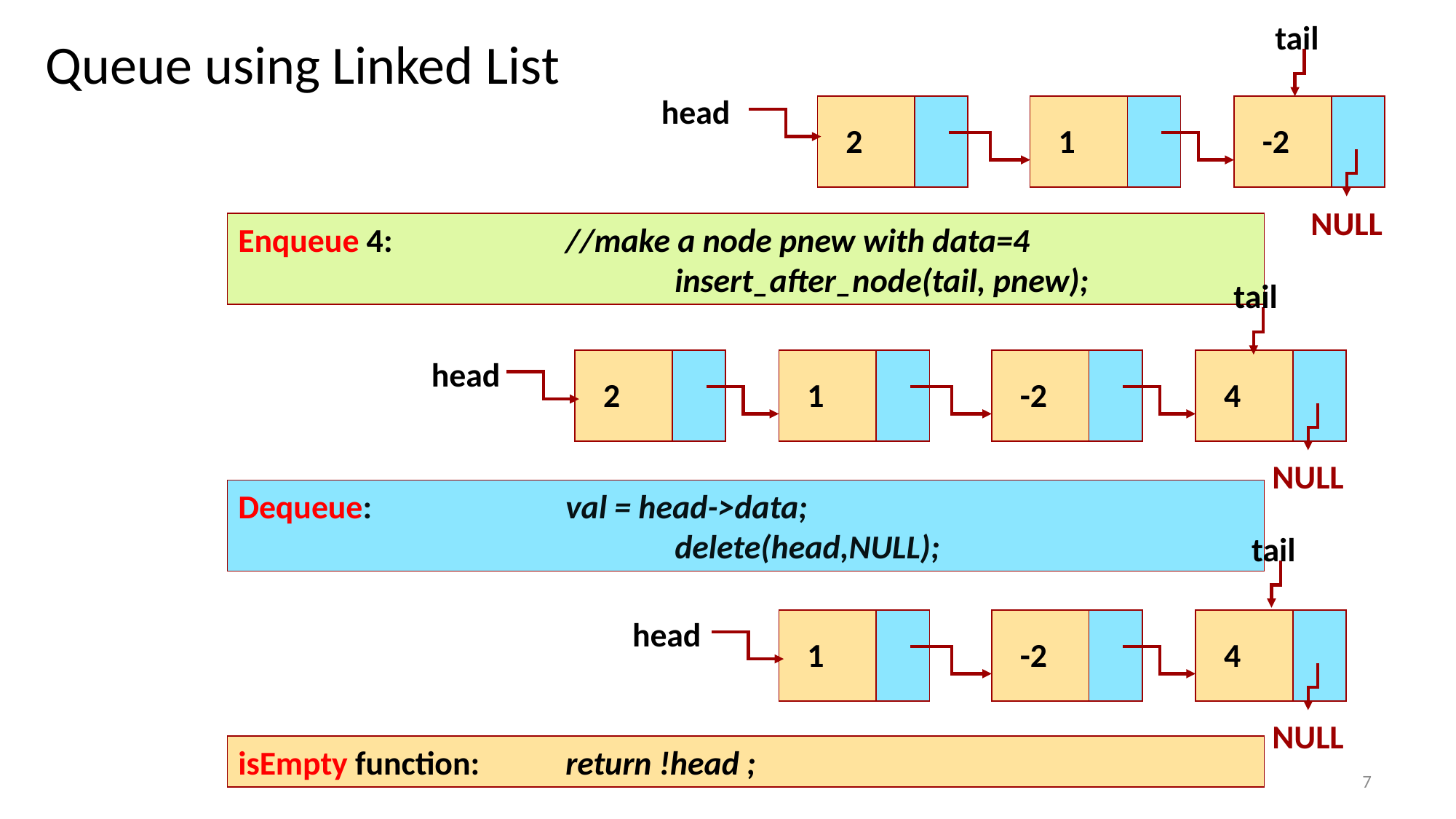

tail
Queue using Linked List
head

2
1
-2
NULL
Enqueue 4: 		//make a node pnew with data=4
				insert_after_node(tail, pnew);
tail
head

2
1
-2
4
NULL
Dequeue:	 	val = head->data;
				delete(head,NULL);
tail
head

1
-2
4
NULL
isEmpty function:	return !head ;
7